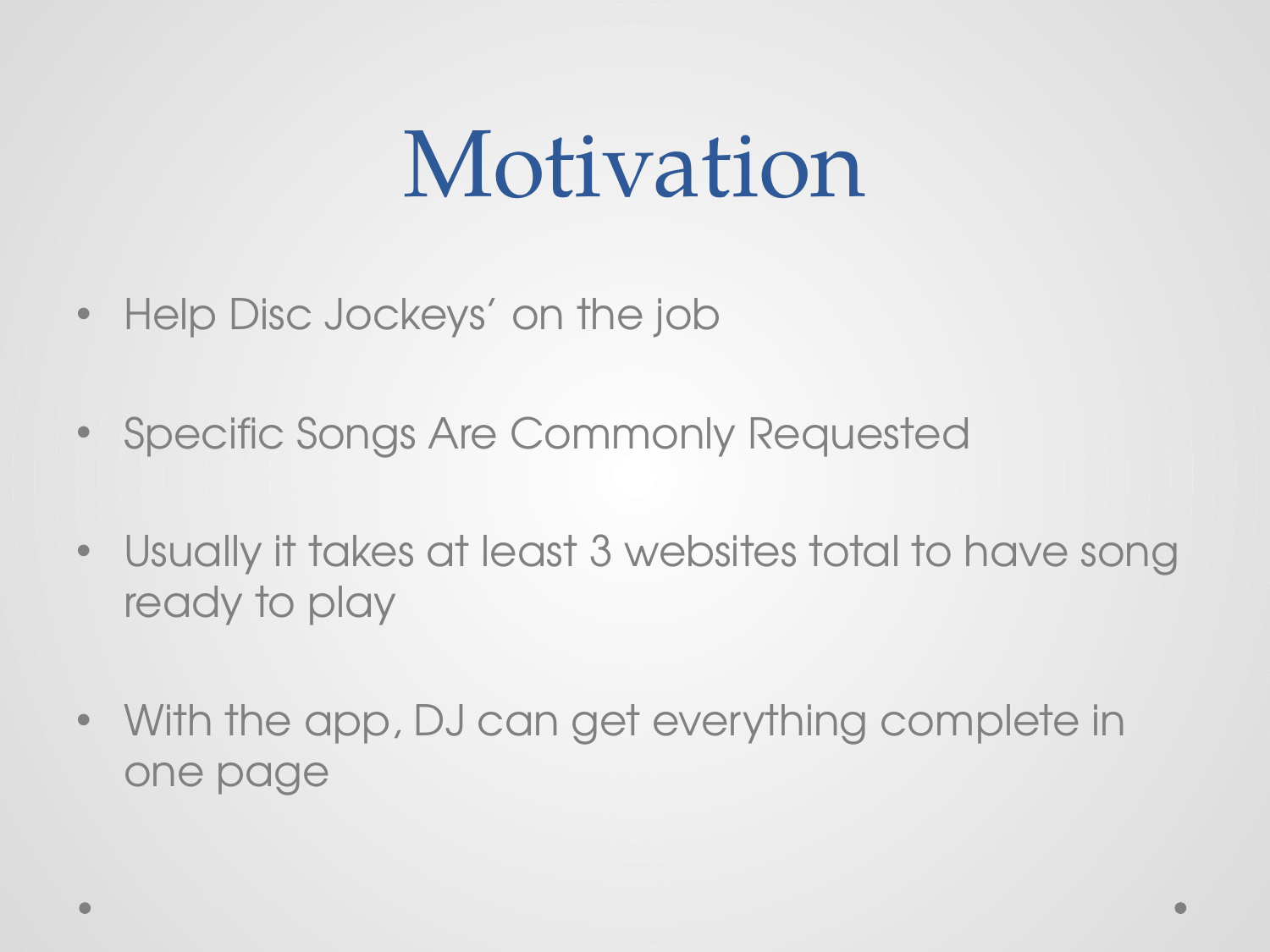

# Motivation

Help Disc Jockeys’ on the job

Specific Songs Are Commonly Requested

Usually it takes at least 3 websites total to have song ready to play

With the app, DJ can get everything complete in one page